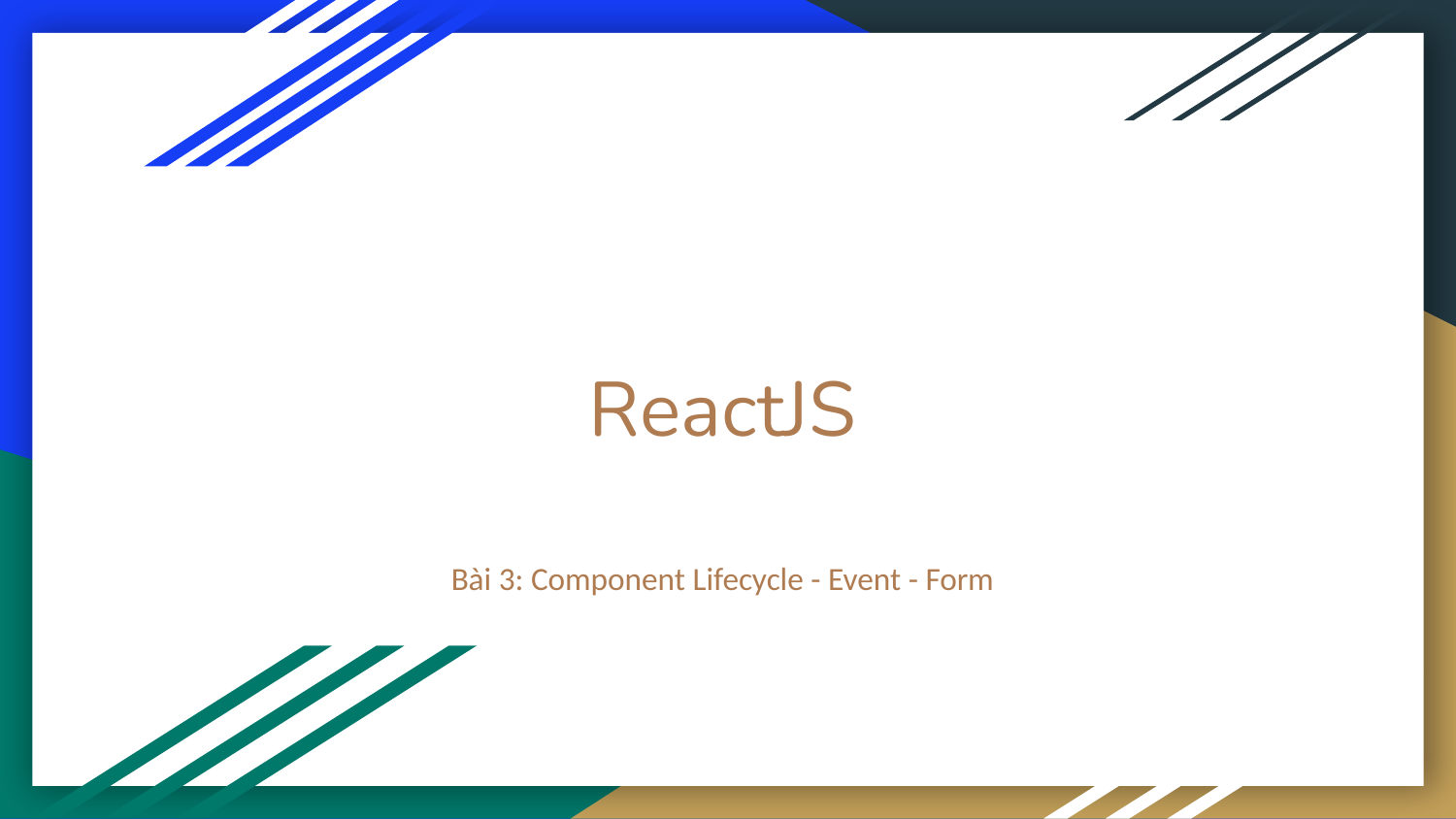

# ReactJS
Bài 3: Component Lifecycle - Event - Form